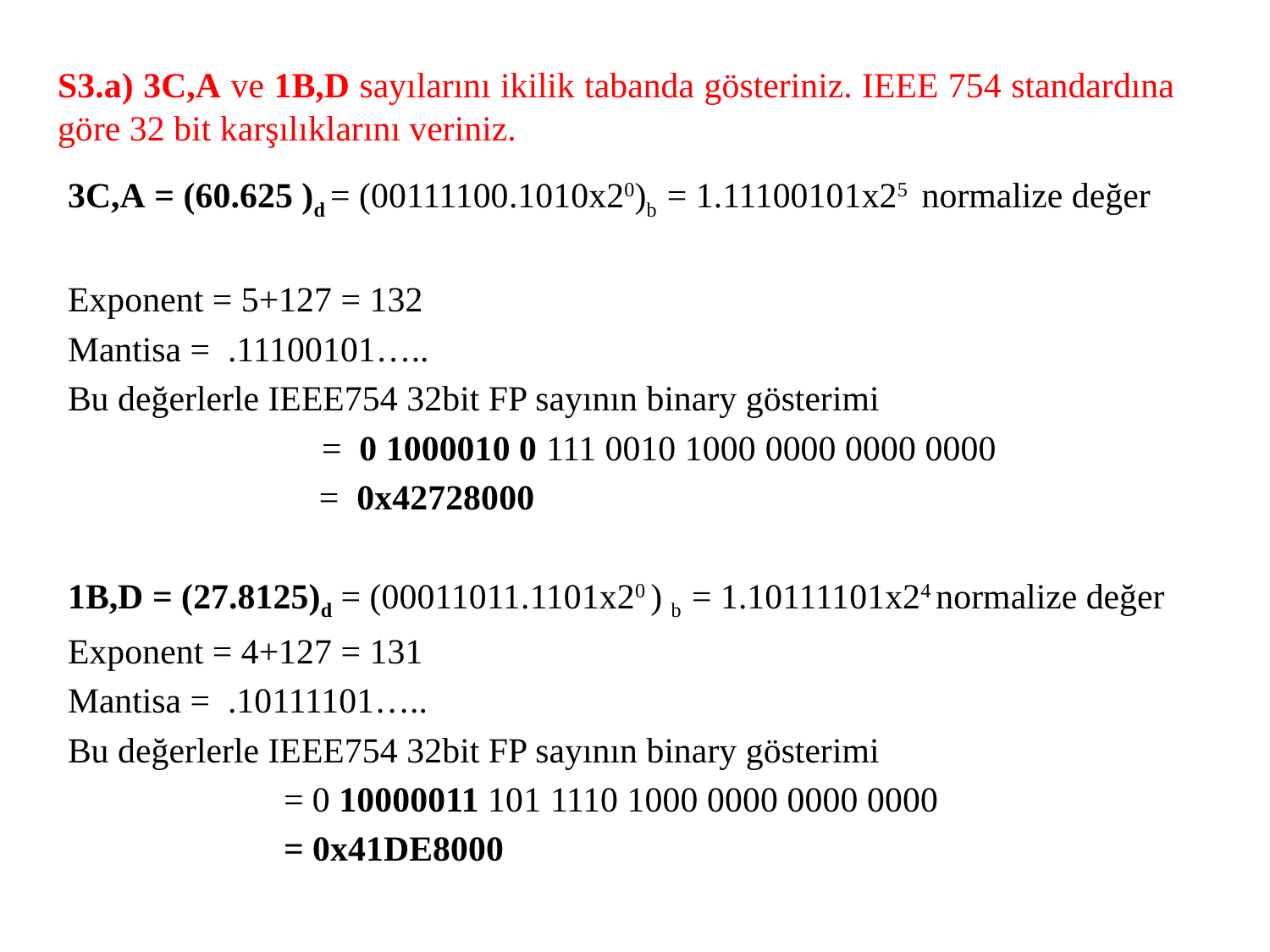

# S3.a) 3C,A ve 1B,D sayılarını ikilik tabanda gösteriniz. IEEE 754 standardına göre 32 bit karşılıklarını veriniz.
3C,A = (60.625 )d = (00111100.1010x20)b  = 1.11100101x25  normalize değer

Exponent = 5+127 = 132
Mantisa =  .11100101…..
Bu değerlerle IEEE754 32bit FP sayının binary gösterimi
		=  0 1000010 0 111 0010 1000 0000 0000 0000
	              =  0x42728000

1B,D = (27.8125)d = (00011011.1101x20 ) b  = 1.10111101x24 normalize değer
Exponent = 4+127 = 131
Mantisa =  .10111101…..
Bu değerlerle IEEE754 32bit FP sayının binary gösterimi
	          = 0 10000011 101 1110 1000 0000 0000 0000
	          = 0x41DE8000